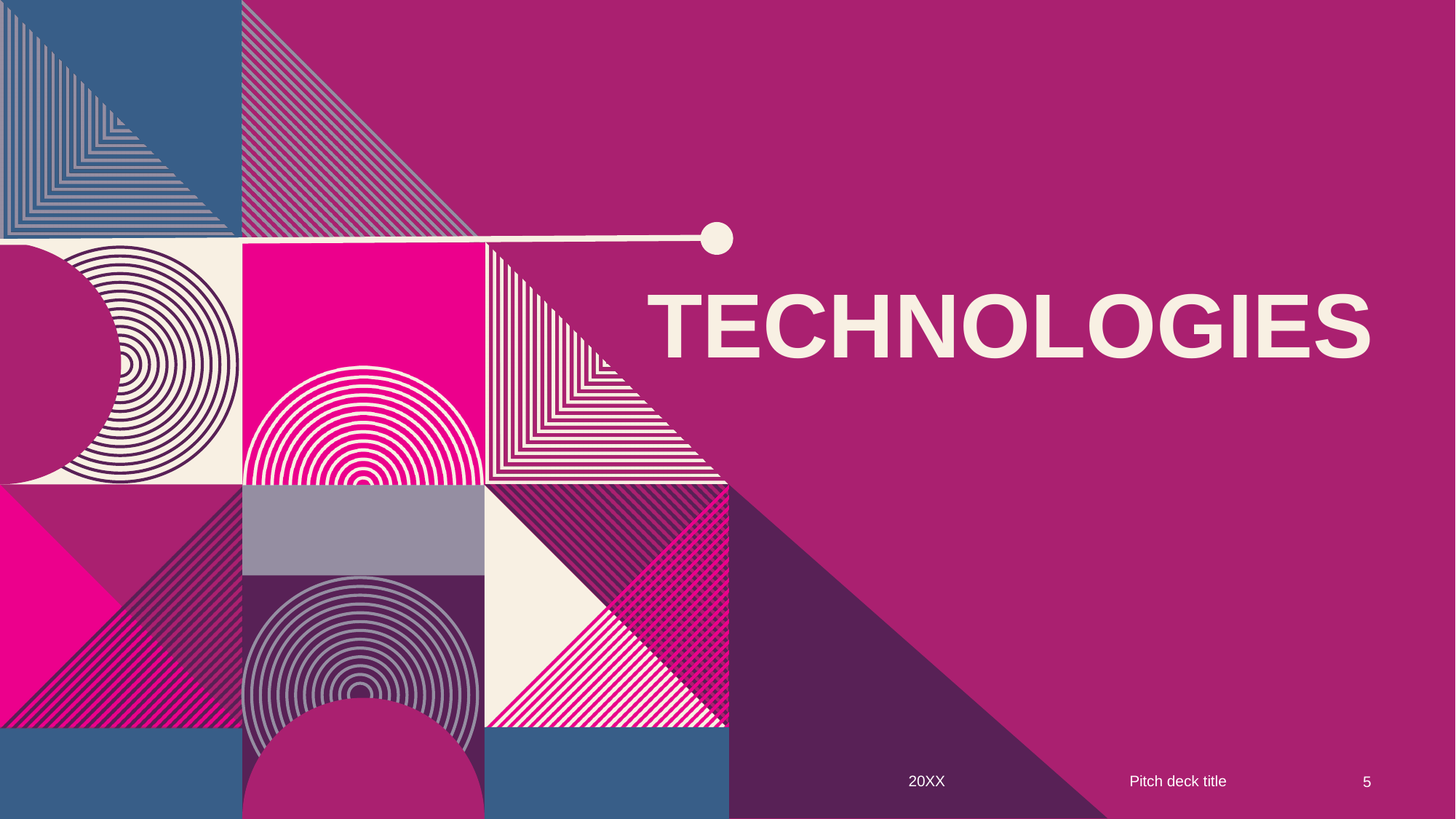

# Technologies
Pitch deck title
20XX
5